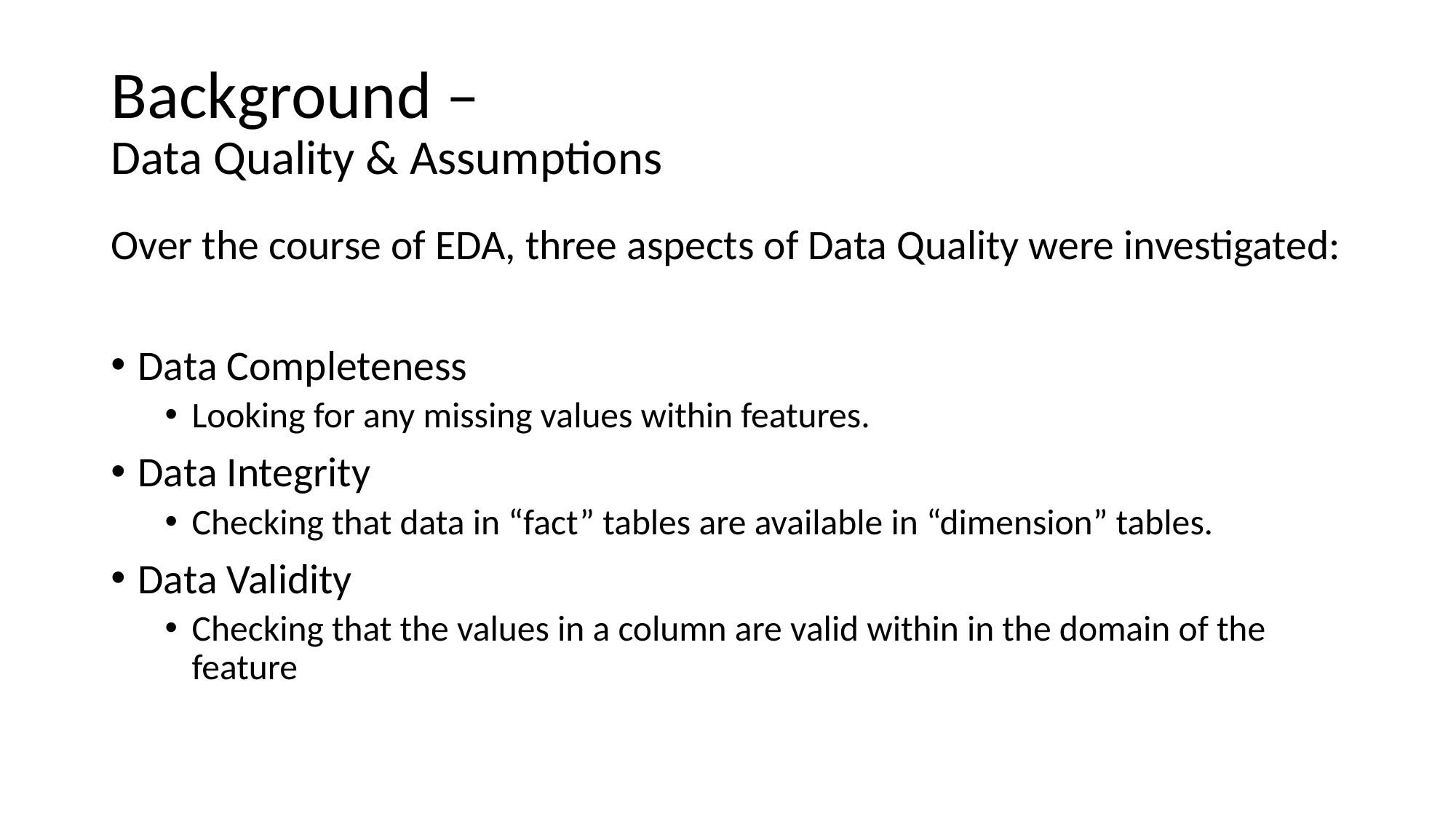

# Background – Data Quality & Assumptions
Over the course of EDA, three aspects of Data Quality were investigated:

Data Completeness
Looking for any missing values within features.
Data Integrity
Checking that data in “fact” tables are available in “dimension” tables.
Data Validity
Checking that the values in a column are valid within in the domain of the feature